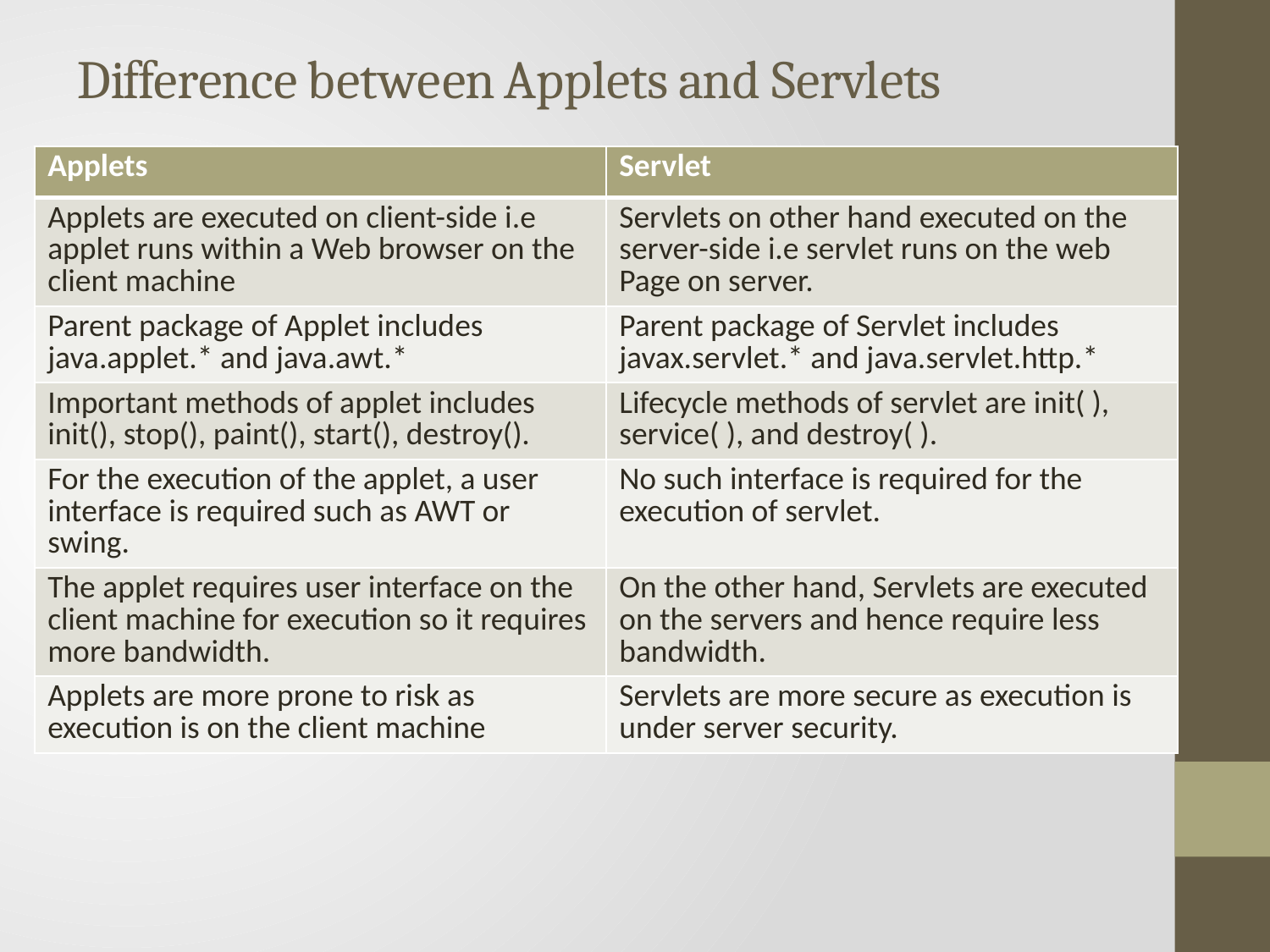

# Difference between Applets and Servlets
| Applets | Servlet |
| --- | --- |
| Applets are executed on client-side i.e applet runs within a Web browser on the client machine | Servlets on other hand executed on the server-side i.e servlet runs on the web Page on server. |
| Parent package of Applet includes java.applet.\* and java.awt.\* | Parent package of Servlet includes javax.servlet.\* and java.servlet.http.\* |
| Important methods of applet includes init(), stop(), paint(), start(), destroy(). | Lifecycle methods of servlet are init( ), service( ), and destroy( ). |
| For the execution of the applet, a user interface is required such as AWT or swing. | No such interface is required for the execution of servlet. |
| The applet requires user interface on the client machine for execution so it requires more bandwidth. | On the other hand, Servlets are executed on the servers and hence require less bandwidth. |
| Applets are more prone to risk as execution is on the client machine | Servlets are more secure as execution is under server security. |